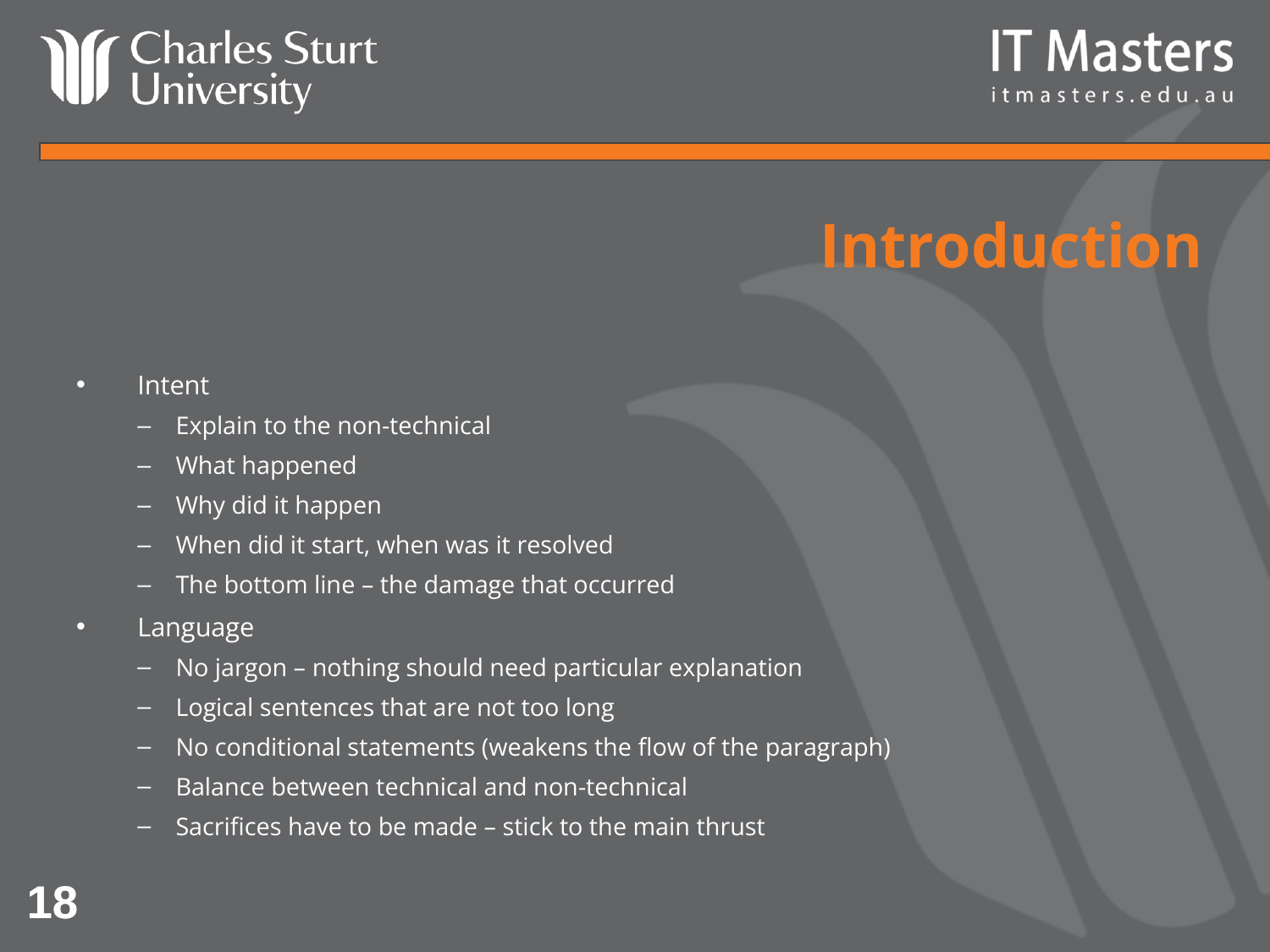

# Introduction
Intent
Explain to the non-technical
What happened
Why did it happen
When did it start, when was it resolved
The bottom line – the damage that occurred
Language
No jargon – nothing should need particular explanation
Logical sentences that are not too long
No conditional statements (weakens the flow of the paragraph)
Balance between technical and non-technical
Sacrifices have to be made – stick to the main thrust